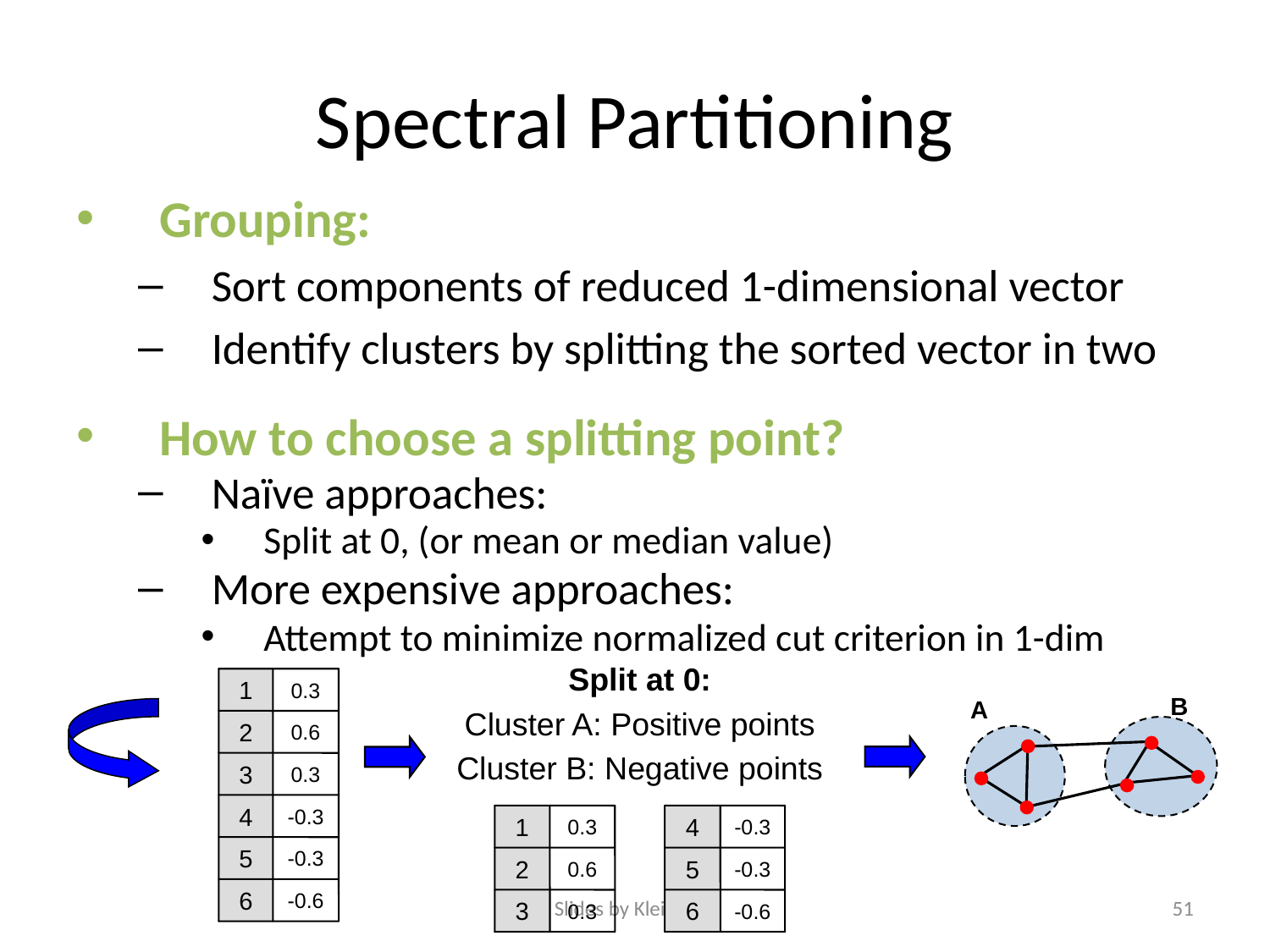

# Spectral Partitioning
Grouping:
Sort components of reduced 1-dimensional vector
Identify clusters by splitting the sorted vector in two

How to choose a splitting point?
Naïve approaches:
Split at 0, (or mean or median value)
More expensive approaches:
Attempt to minimize normalized cut criterion in 1-dim

Split at 0:
Cluster A: Positive points
Cluster B: Negative points
1

0.3

B
A

2

0.6

3

0.3

4

-0.3

1

0.3

4

-0.3

5

-0.3
2

0.6
5

-0.3
6

-0.6
Slides by Kleinberg
51
3

0.3
6

-0.6